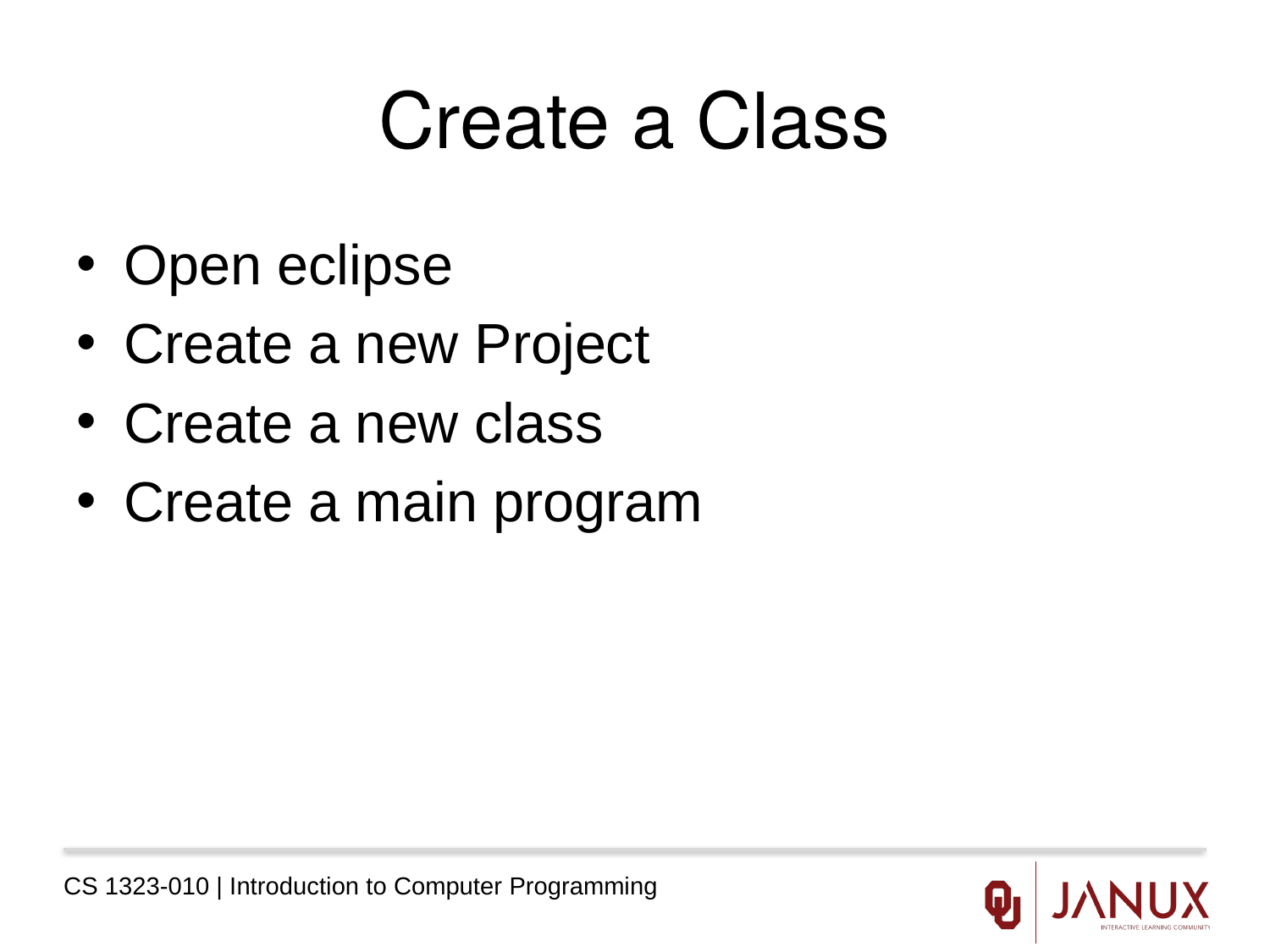

# Create a Class
Open eclipse
Create a new Project
Create a new class
Create a main program